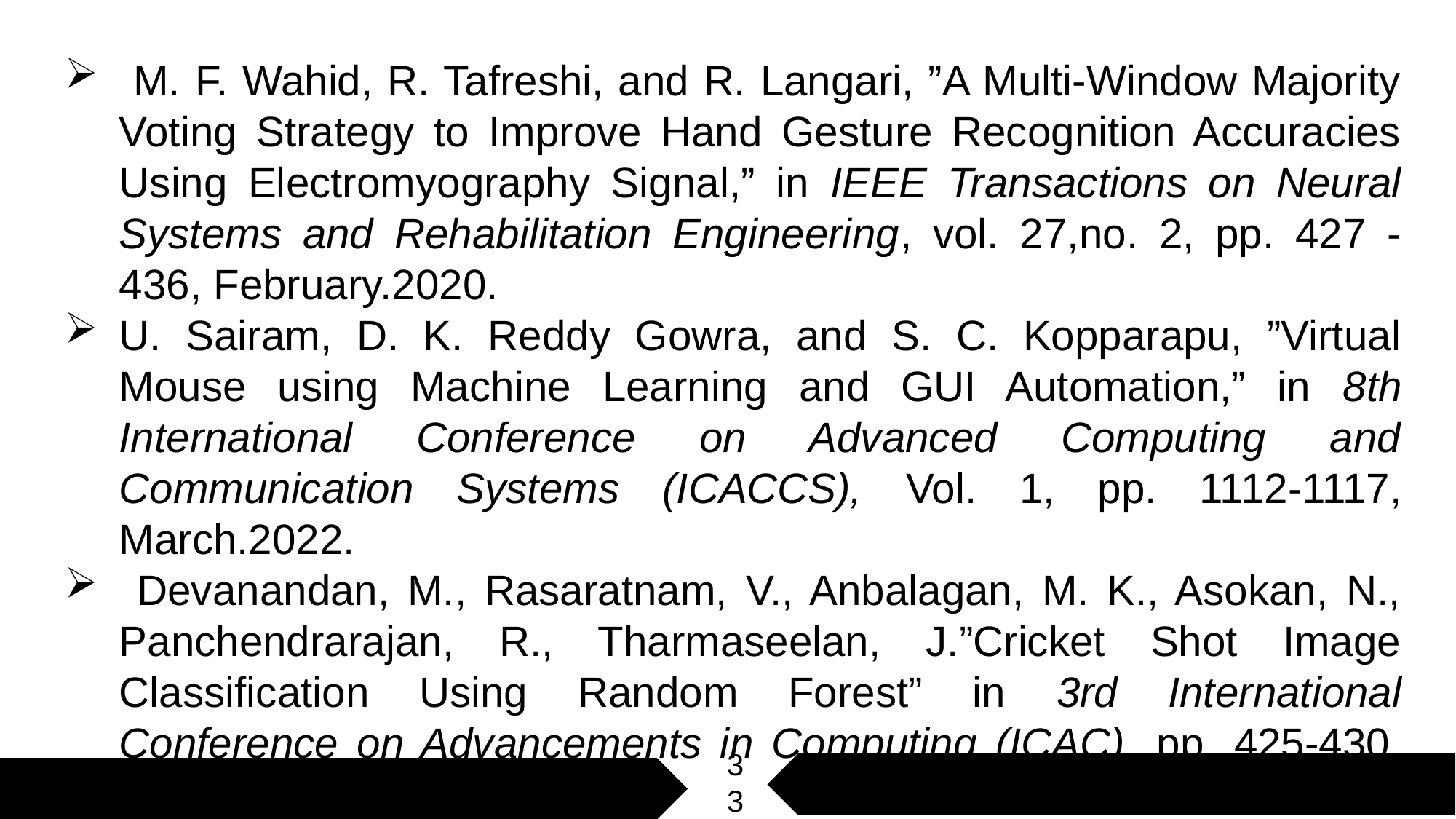

M. F. Wahid, R. Tafreshi, and R. Langari, ”A Multi-Window Majority Voting Strategy to Improve Hand Gesture Recognition Accuracies Using Electromyography Signal,” in IEEE Transactions on Neural Systems and Rehabilitation Engineering, vol. 27,no. 2, pp. 427 - 436, February.2020.
U. Sairam, D. K. Reddy Gowra, and S. C. Kopparapu, ”Virtual Mouse using Machine Learning and GUI Automation,” in 8th International Conference on Advanced Computing and Communication Systems (ICACCS), Vol. 1, pp. 1112-1117, March.2022.
 Devanandan, M., Rasaratnam, V., Anbalagan, M. K., Asokan, N., Panchendrarajan, R., Tharmaseelan, J.”Cricket Shot Image Classification Using Random Forest” in 3rd International Conference on Advancements in Computing (ICAC), pp. 425-430, December.2021
33